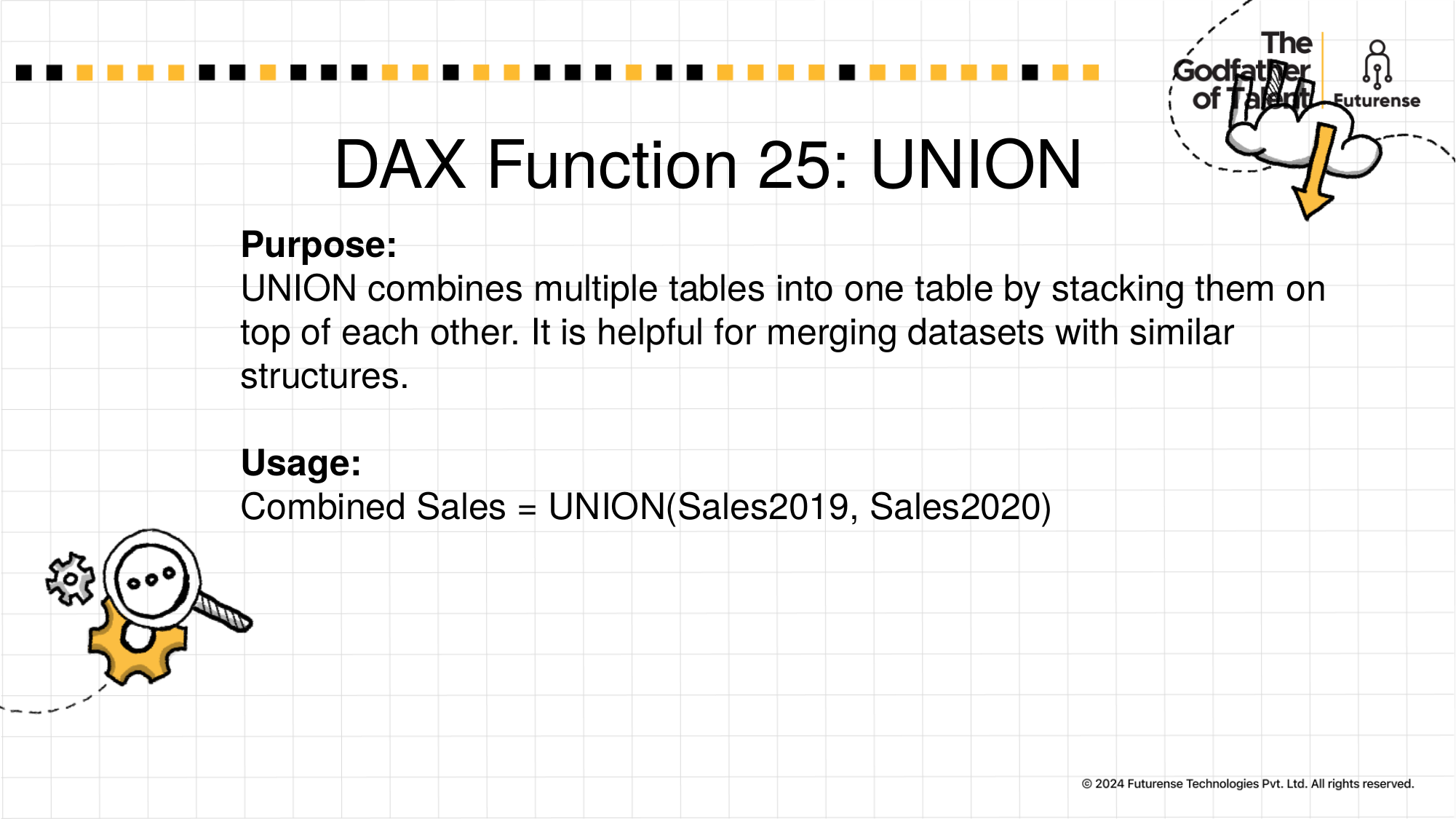

# DAX Function 25: UNION
Purpose:
UNION combines multiple tables into one table by stacking them on top of each other. It is helpful for merging datasets with similar structures.

Usage:
Combined Sales = UNION(Sales2019, Sales2020)